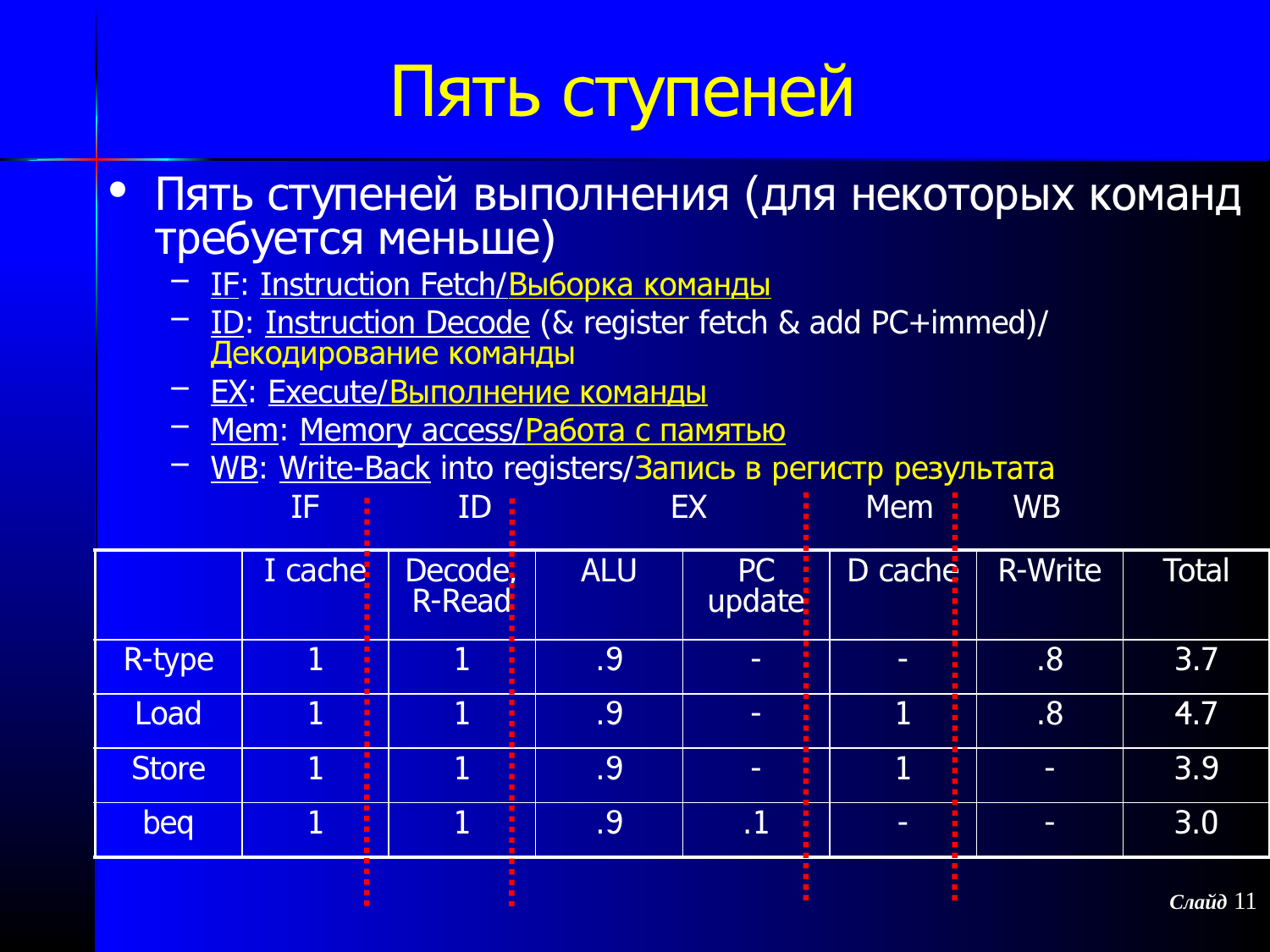

Пять ступеней
Пять ступеней выполнения (для некоторых команд требуется меньше)
IF: Instruction Fetch/Выборка команды
ID: Instruction Decode (& register fetch & add PC+immed)/ Декодирование команды
EX: Execute/Выполнение команды
Mem: Memory access/Работа с памятью
WB: Write-Back into registers/Запись в регистр результата
            IF              ID                  EX                Mem        WB

|  | I cache | Decode, R-Read | ALU | PC update | D cache | R-Write | Total |
| --- | --- | --- | --- | --- | --- | --- | --- |
| R-type | 1 | 1 | .9 | - | - | .8 | 3.7 |
| Load | 1 | 1 | .9 | - | 1 | .8 | 4.7 |
| Store | 1 | 1 | .9 | - | 1 | - | 3.9 |
| beq | 1 | 1 | .9 | .1 | - | - | 3.0 |
Слайд 11